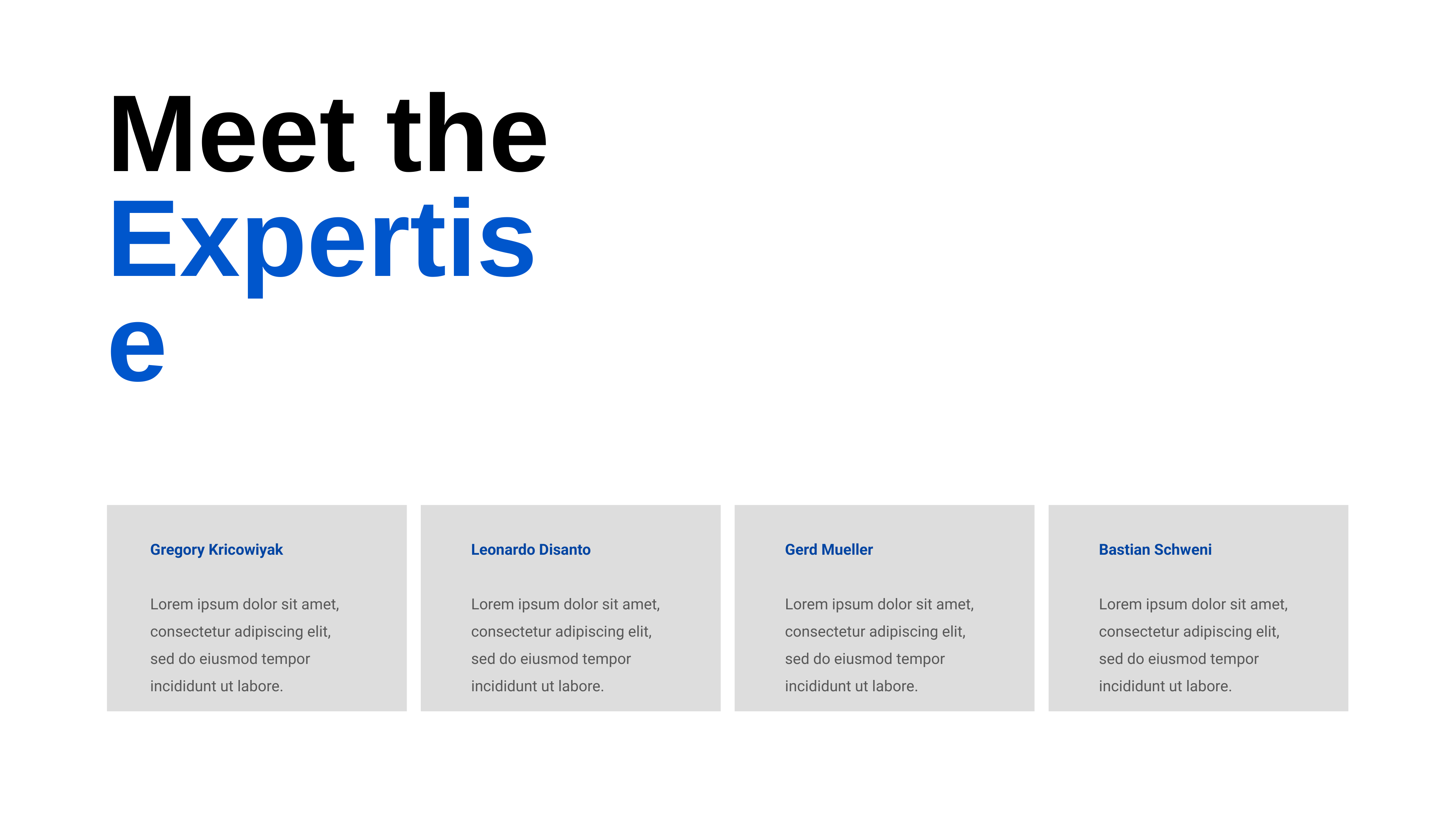

Meet the Expertise

Gregory Kricowiyak
Lorem ipsum dolor sit amet, consectetur adipiscing elit, sed do eiusmod tempor incididunt ut labore.
Leonardo Disanto
Lorem ipsum dolor sit amet, consectetur adipiscing elit, sed do eiusmod tempor incididunt ut labore.
Gerd Mueller
Lorem ipsum dolor sit amet, consectetur adipiscing elit, sed do eiusmod tempor incididunt ut labore.
Bastian Schweni
Lorem ipsum dolor sit amet, consectetur adipiscing elit, sed do eiusmod tempor incididunt ut labore.